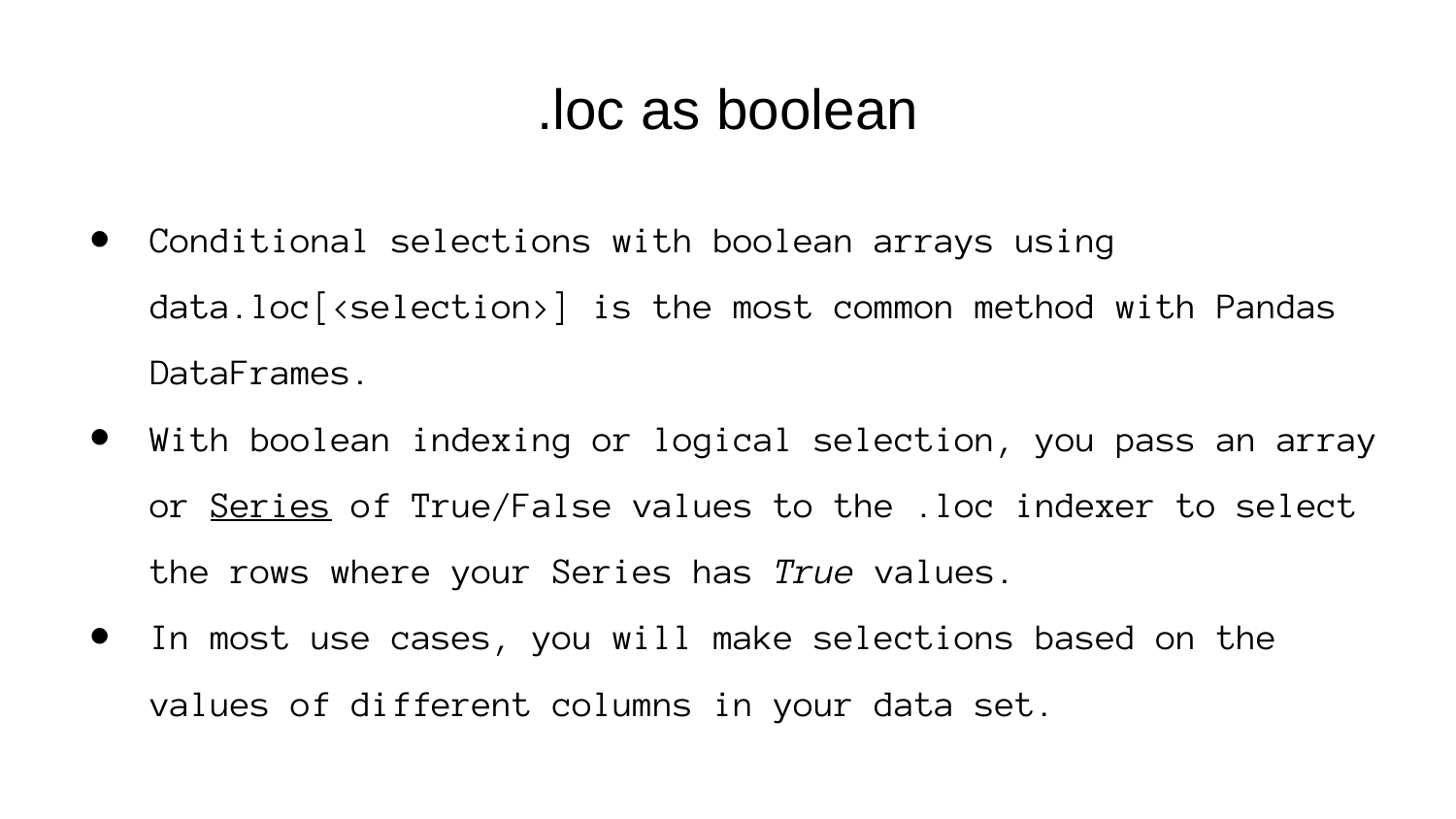

# .loc as boolean
Conditional selections with boolean arrays using data.loc[<selection>] is the most common method with Pandas DataFrames.
With boolean indexing or logical selection, you pass an array or Series of True/False values to the .loc indexer to select the rows where your Series has True values.
In most use cases, you will make selections based on the values of different columns in your data set.